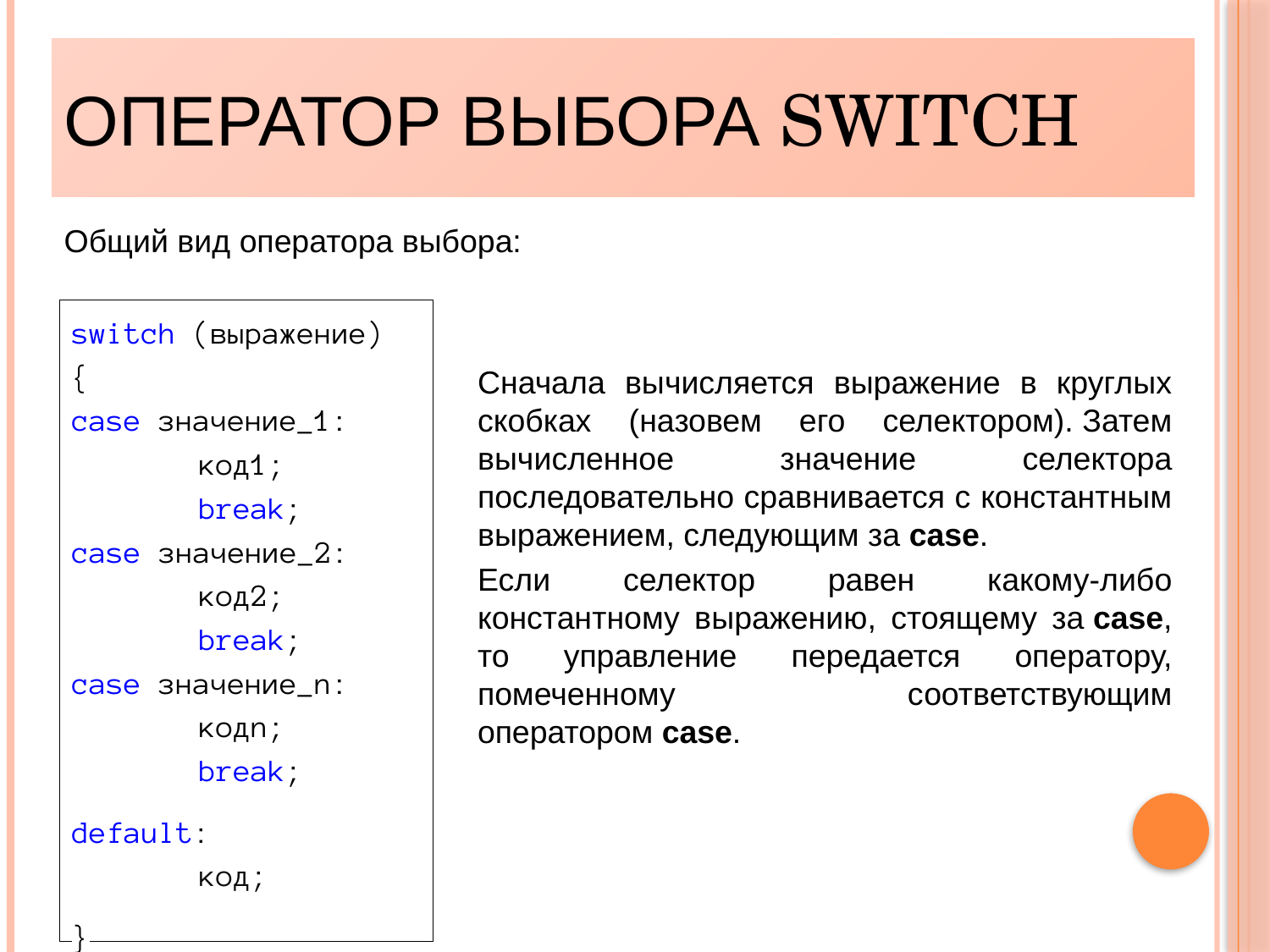

Оператор выбора switch
Общий вид оператора выбора:

switch (выражение)
{
case значение_1:
	код1;
	break;
case значение_2:
	код2;
	break;
case значение_n:
	кодn;
	break;
default:
	код;
}
Сначала вычисляется выражение в круглых скобках (назовем его селектором). Затем вычисленное значение селектора последовательно сравнивается с константным выражением, следующим за case.
Если селектор равен какому-либо константному выражению, стоящему за case, то управление передается оператору, помеченному соответствующим оператором case.